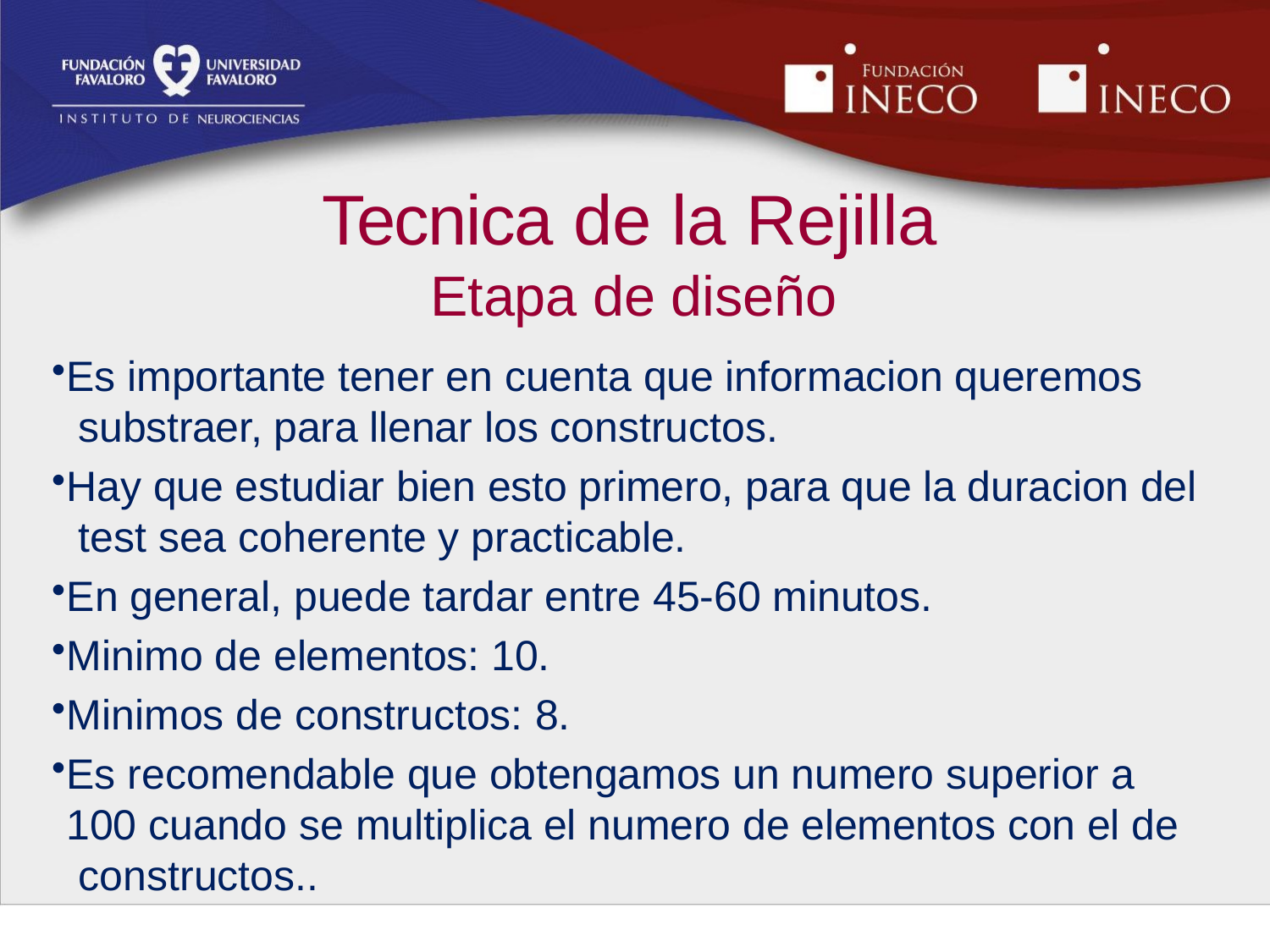

# Tecnica de la Rejilla
Etapa de diseño
Es importante tener en cuenta que informacion queremos  substraer, para llenar los constructos.
Hay que estudiar bien esto primero, para que la duracion del  test sea coherente y practicable.
En general, puede tardar entre 45-60 minutos.
Minimo de elementos: 10.
Minimos de constructos: 8.
Es recomendable que obtengamos un numero superior a  100 cuando se multiplica el numero de elementos con el de  constructos..